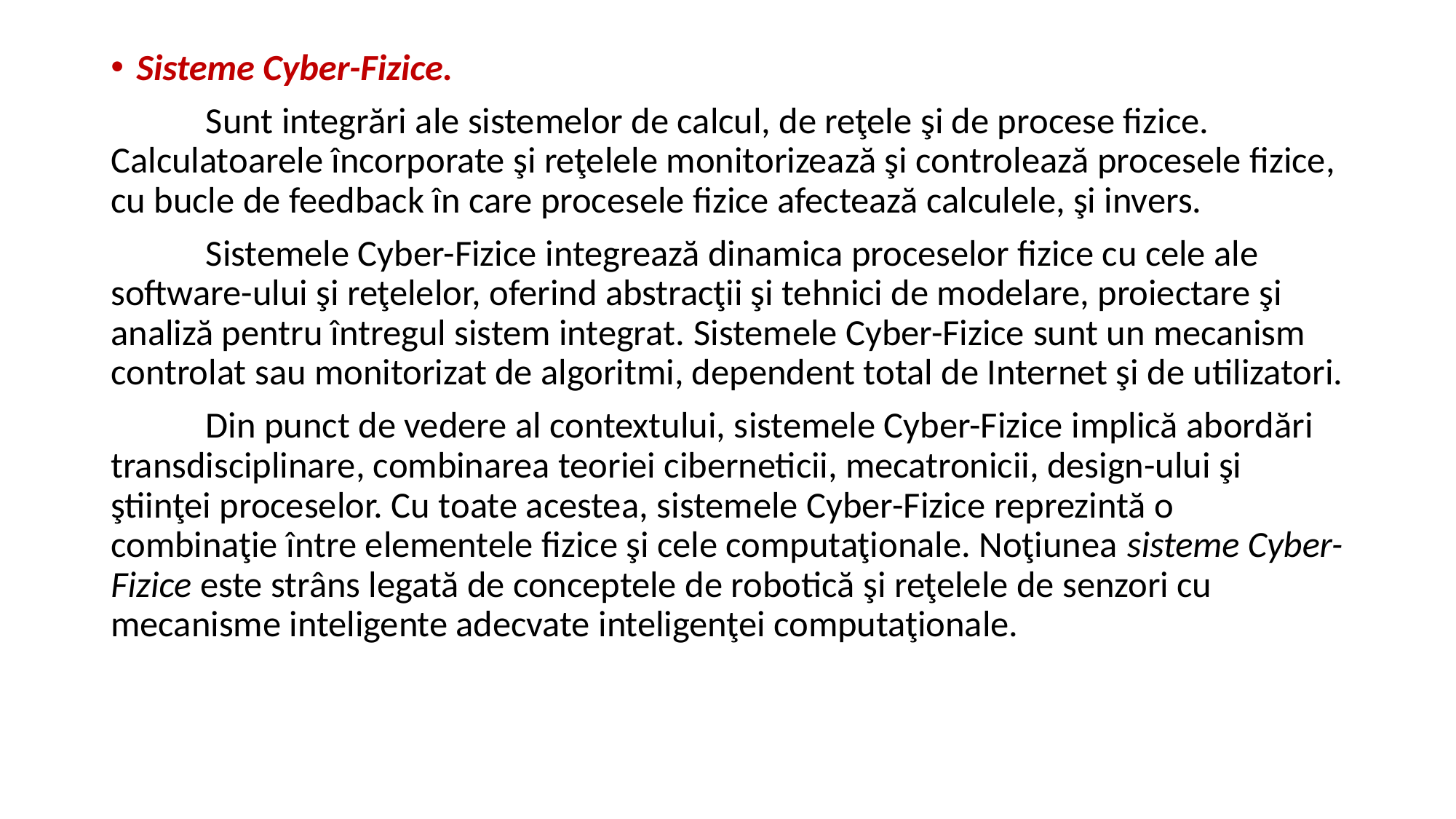

Sisteme Cyber-Fizice.
	Sunt integrări ale sistemelor de calcul, de reţele şi de procese fizice. Calculatoarele încorporate şi reţelele monitorizează şi controlează procesele fizice, cu bucle de feedback în care procesele fizice afectează calculele, şi invers.
	Sistemele Cyber-Fizice integrează dinamica proceselor fizice cu cele ale software-ului şi reţelelor, oferind abstracţii şi tehnici de modelare, proiectare şi analiză pentru întregul sistem integrat. Sistemele Cyber-Fizice sunt un mecanism controlat sau monitorizat de algoritmi, dependent total de Internet şi de utilizatori.
	Din punct de vedere al contextului, sistemele Cyber-Fizice implică abordări transdisciplinare, combinarea teoriei ciberneticii, mecatronicii, design-ului şi ştiinţei proceselor. Cu toate acestea, sistemele Cyber-Fizice reprezintă o combinaţie între elementele fizice şi cele computaţionale. Noţiunea sisteme Cyber-Fizice este strâns legată de conceptele de robotică şi reţelele de senzori cu mecanisme inteligente adecvate inteligenţei computaţionale.